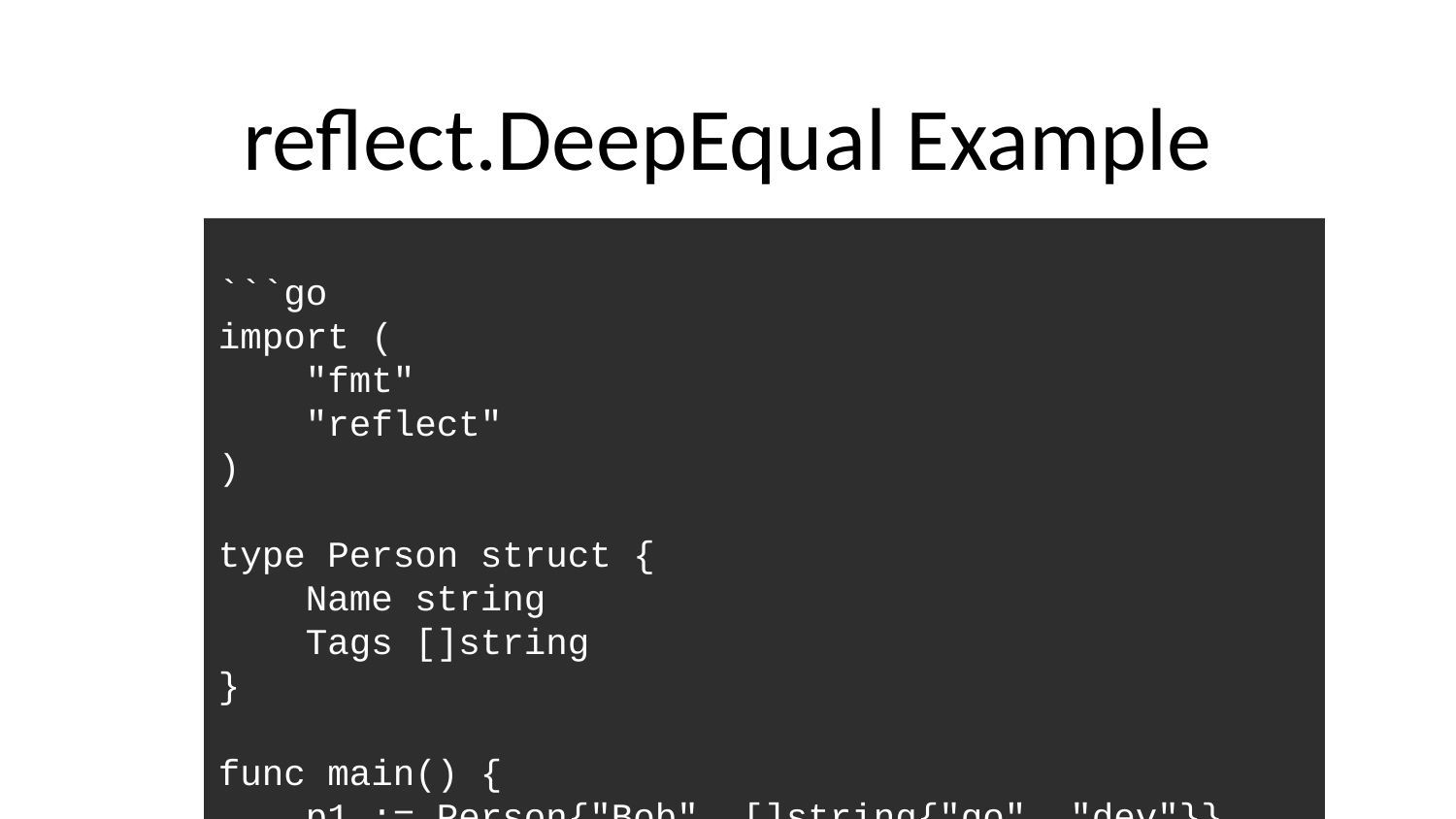

# reflect.DeepEqual Example

```go
import (
    "fmt"
    "reflect"
)
type Person struct {
    Name string
    Tags []string
}
func main() {
    p1 := Person{"Bob", []string{"go", "dev"}}
    p2 := Person{"Bob", []string{"go", "dev"}}
    fmt.Println(reflect.DeepEqual(p1, p2)) // true
}
```